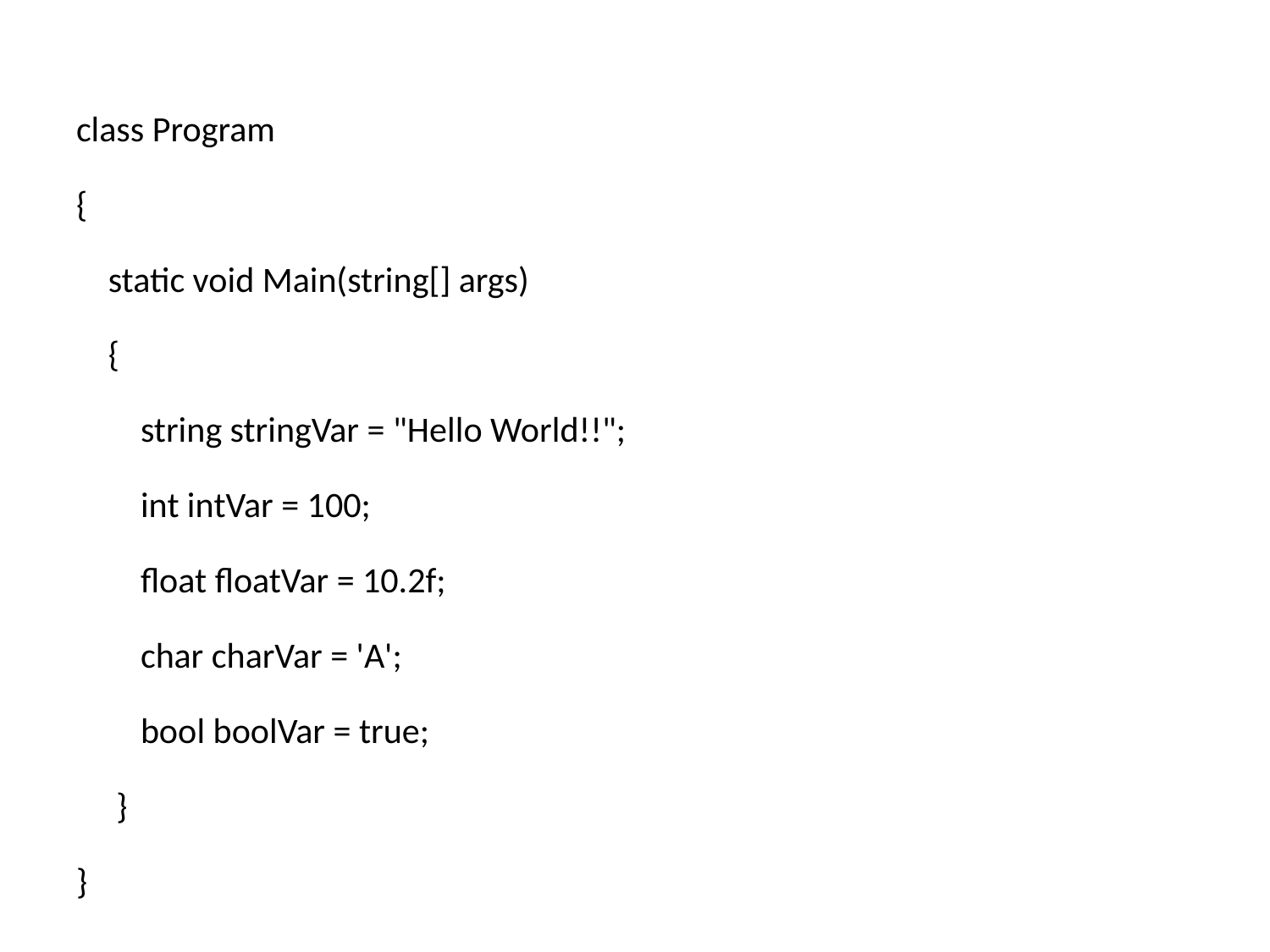

class Program
{
    static void Main(string[] args)
    {
        string stringVar = "Hello World!!";
        int intVar = 100;
        float floatVar = 10.2f;
        char charVar = 'A';
        bool boolVar = true;
     }
}